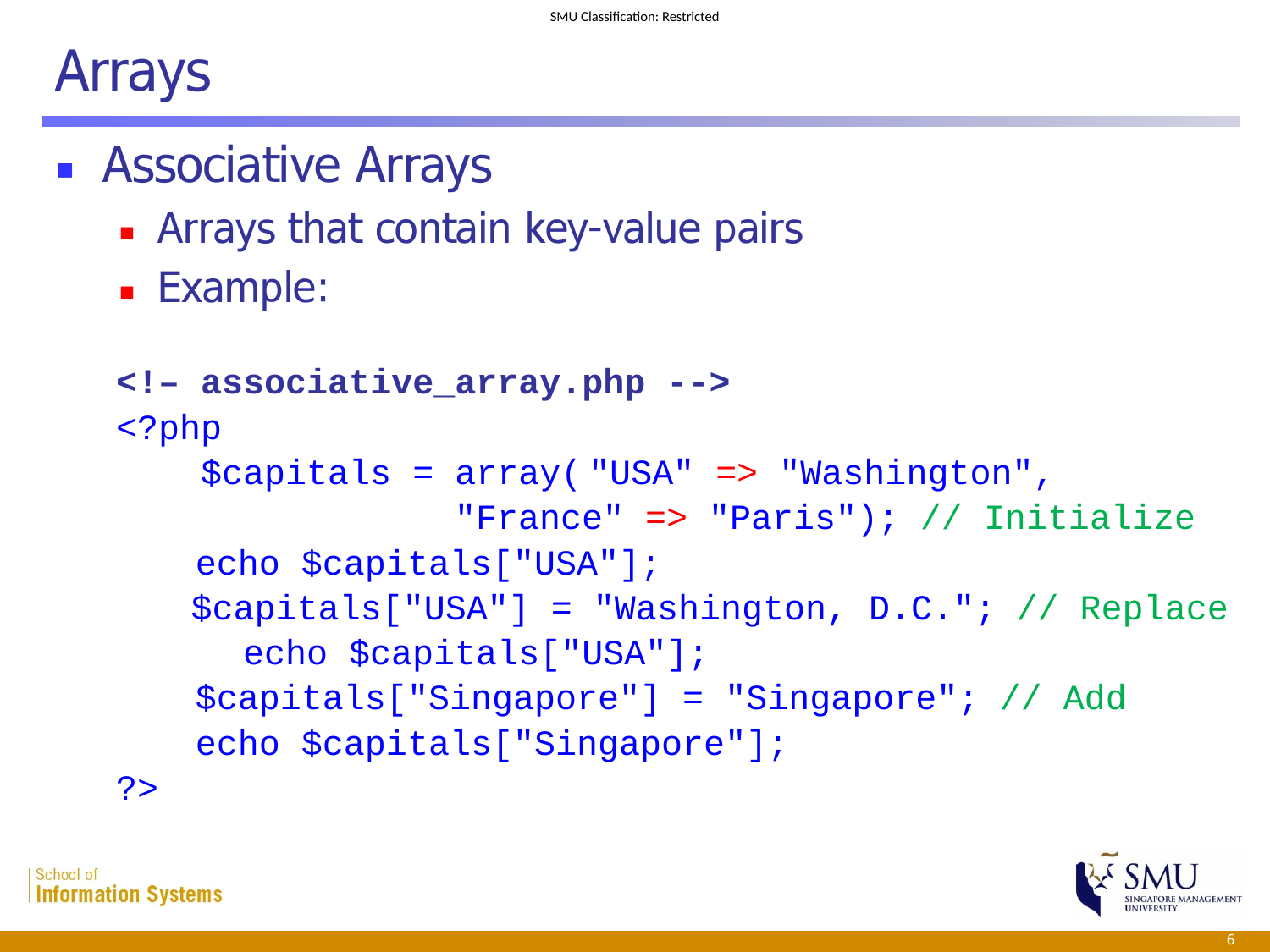

# Arrays
Associative Arrays
Arrays that contain key-value pairs
Example:

	<!– associative_array.php -->
	<?php
	    $capitals = array( "USA" => "Washington",
			    "France" => "Paris"); // Initialize
      echo $capitals["USA"];
$capitals["USA"] = "Washington, D.C."; // Replace
		echo $capitals["USA"];
      $capitals["Singapore"] = "Singapore"; // Add
      echo $capitals["Singapore"];
	?>

                        6